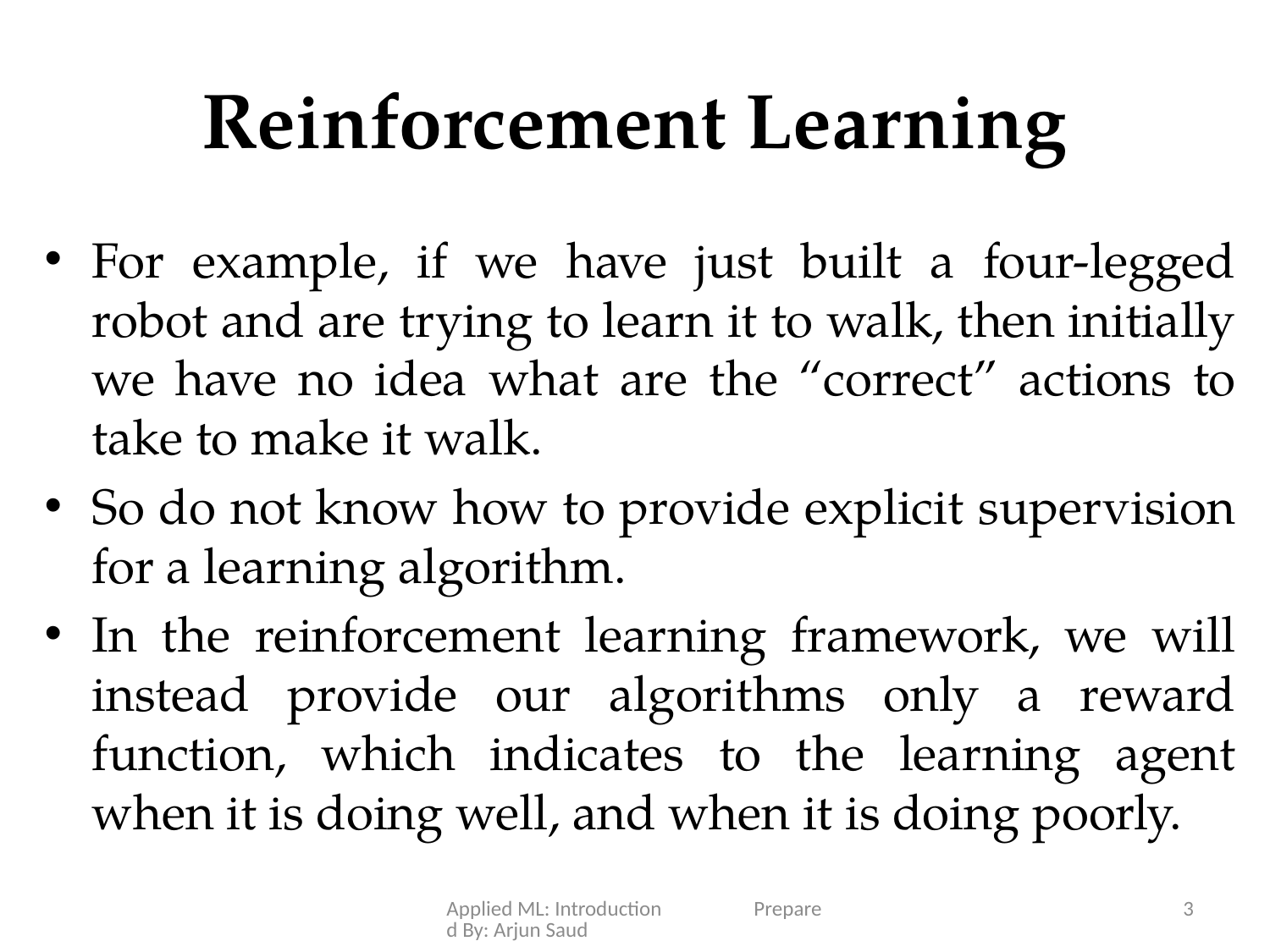

# Reinforcement Learning
For example, if we have just built a four-legged robot and are trying to learn it to walk, then initially we have no idea what are the “correct” actions to take to make it walk.
So do not know how to provide explicit supervision for a learning algorithm.
In the reinforcement learning framework, we will instead provide our algorithms only a reward function, which indicates to the learning agent when it is doing well, and when it is doing poorly.
Applied ML: Introduction                   Prepared By: Arjun Saud
3